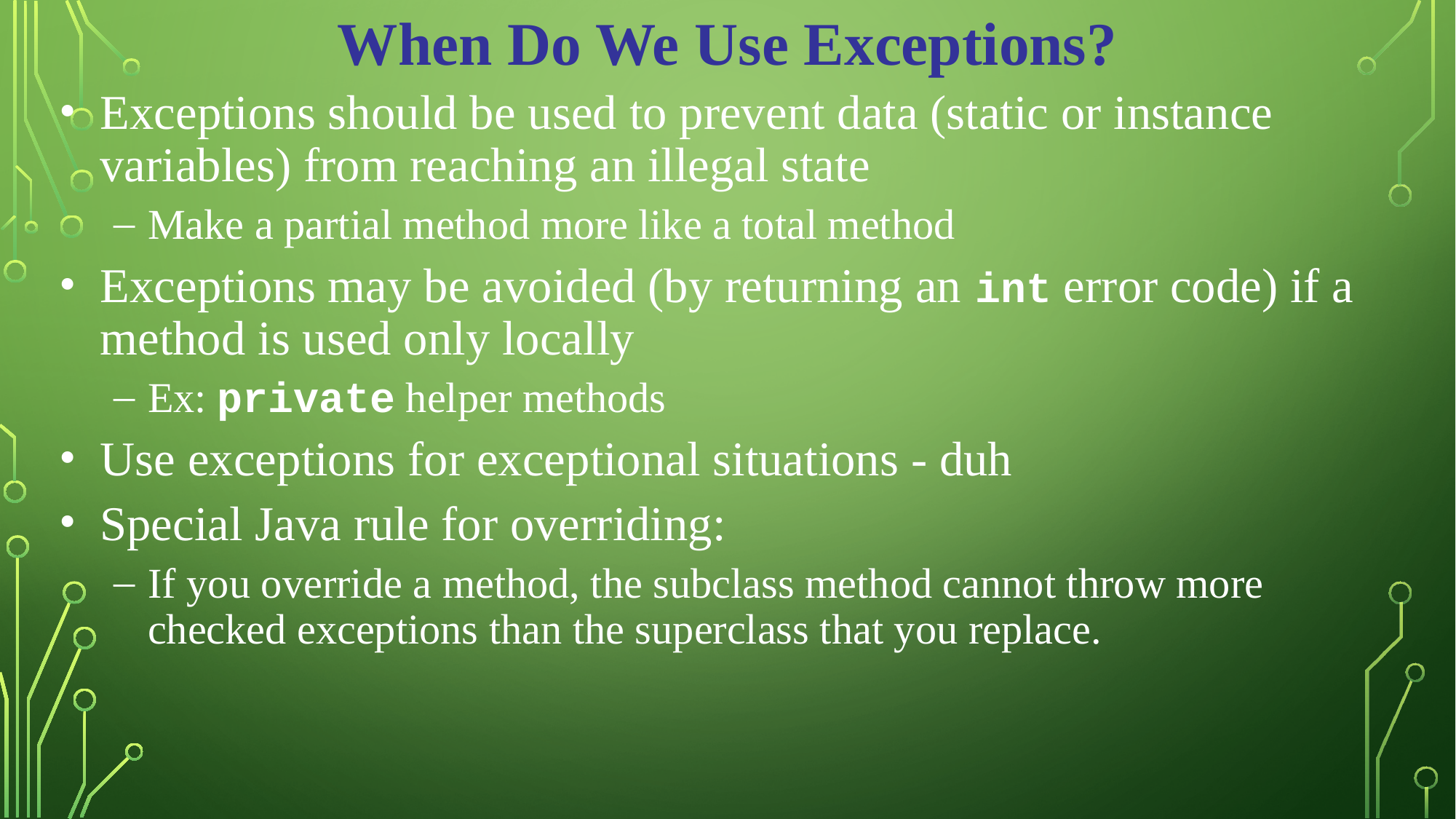

When Do We Use Exceptions?
Exceptions should be used to prevent data (static or instance variables) from reaching an illegal state
Make a partial method more like a total method
Exceptions may be avoided (by returning an int error code) if a method is used only locally
Ex: private helper methods
Use exceptions for exceptional situations - duh
Special Java rule for overriding:
If you override a method, the subclass method cannot throw more checked exceptions than the superclass that you replace.